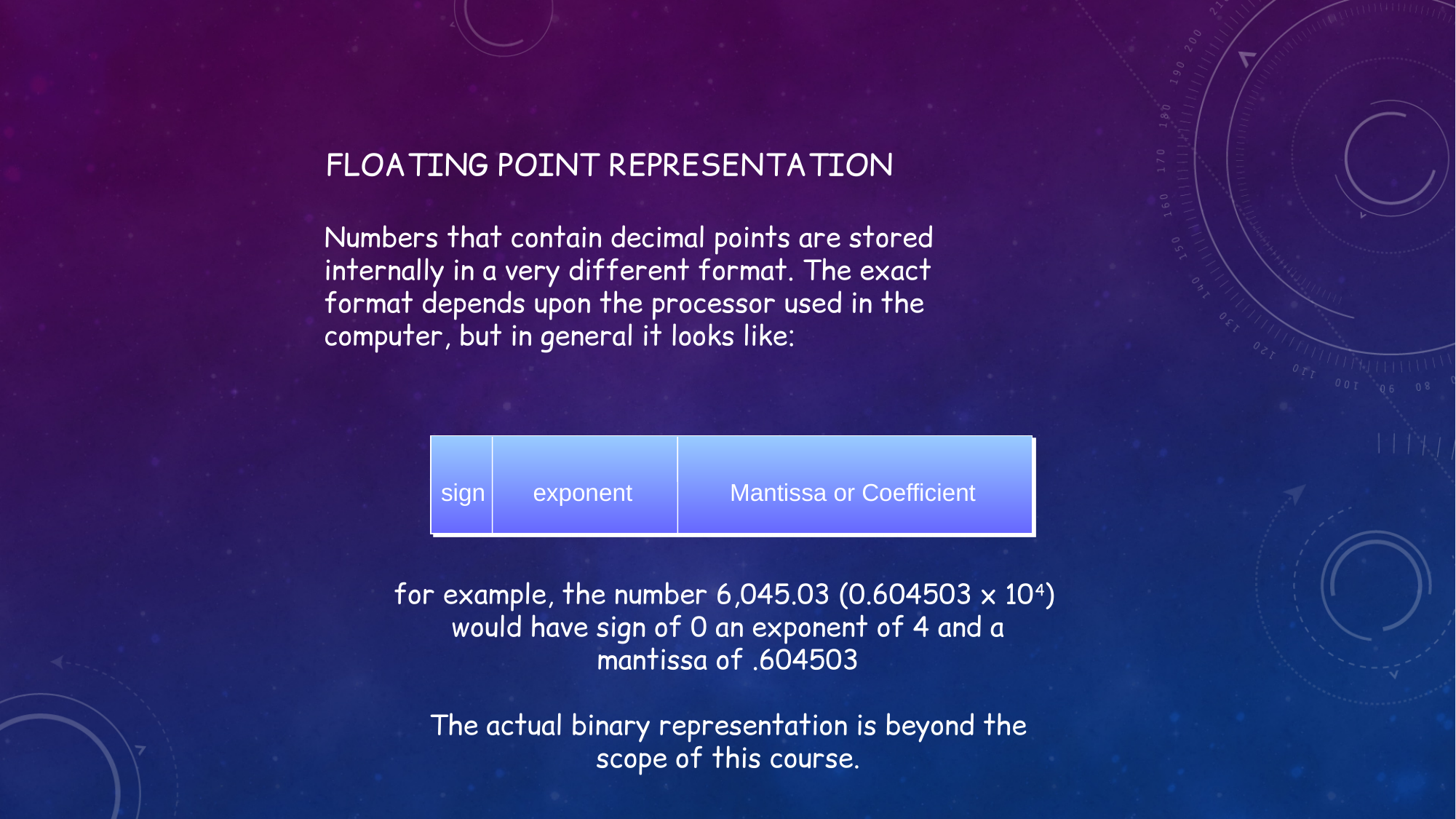

# FLOATING POINT REPRESENTATION
Numbers that contain decimal points are stored
internally in a very different format. The exact
format depends upon the processor used in the
computer, but in general it looks like:

sign
exponent
Mantissa or Coefficient
for example, the number 6,045.03 (0.604503 x 104)
would have sign of 0 an exponent of 4 and a
mantissa of .604503

The actual binary representation is beyond the
scope of this course.